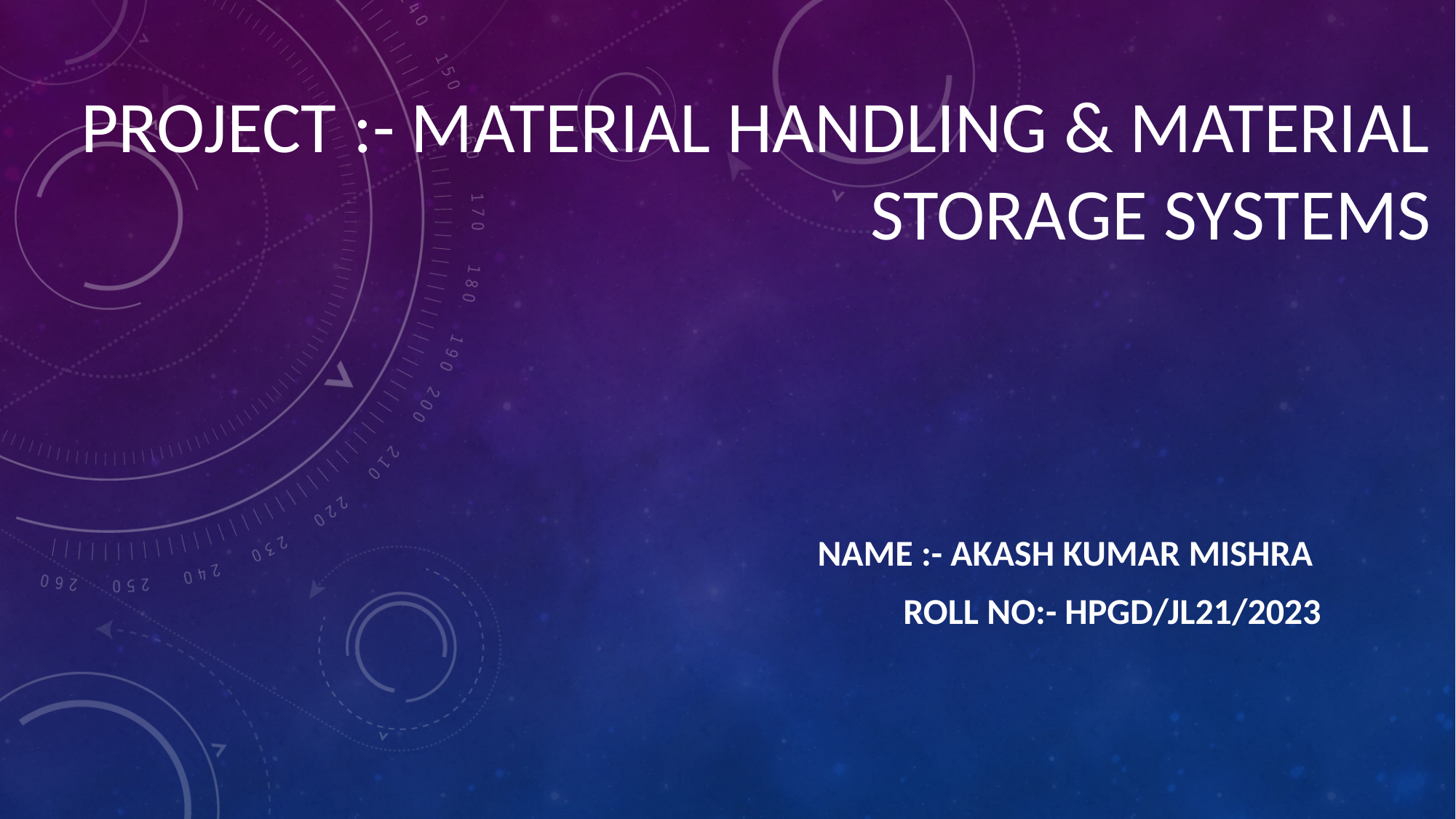

# Project :- Material Handling & Material Storage Systems
Name :- Akash Kumar Mishra
Roll no:- HPGD/JL21/2023